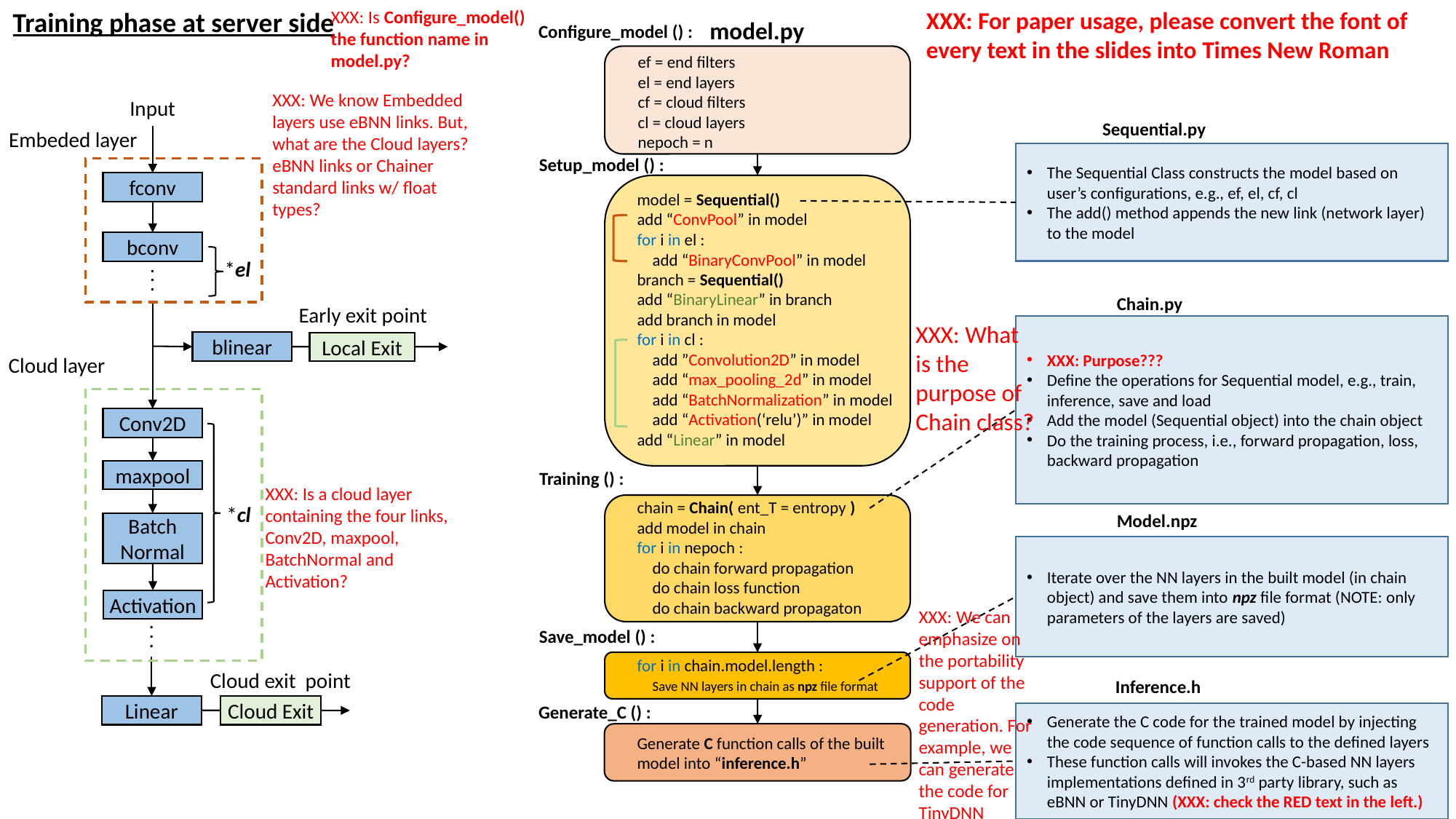

Training phase at server side
XXX: Is Configure_model() the function name in model.py?
XXX: For paper usage, please convert the font of every text in the slides into Times New Roman
model.py
Configure_model () :

ef = end filters
el = end layers
cf = cloud filters
cl = cloud layers
nepoch = n
XXX: We know Embedded layers use eBNN links. But, what are the Cloud layers? eBNN links or Chainer standard links w/ float types?
Input
Sequential.py
Embeded layer
The Sequential Class constructs the model based on user’s configurations, e.g., ef, el, cf, cl
The add() method appends the new link (network layer) to the model
Setup_model () :

fconv

model = Sequential()
add “ConvPool” in model
for i in el :
    add “BinaryConvPool” in model
branch = Sequential()
add “BinaryLinear” in branch
add branch in model
for i in cl :
    add ”Convolution2D” in model
    add “max_pooling_2d” in model
    add “BatchNormalization” in model
    add “Activation(‘relu’)” in model      add “Linear” in model

bconv

*el
.
.
.
Chain.py
Early exit point
XXX: What is the purpose of Chain class?
XXX: Purpose???
Define the operations for Sequential model, e.g., train, inference, save and load
Add the model (Sequential object) into the chain object
Do the training process, i.e., forward propagation, loss, backward propagation
blinear
Local Exit

Cloud layer

Conv2D

maxpool
Training () :
XXX: Is a cloud layer containing the four links, Conv2D, maxpool, BatchNormal and Activation?
chain = Chain( ent_T = entropy )
add model in chain
for i in nepoch :
    do chain forward propagation
    do chain loss function
    do chain backward propagaton

*cl
Model.npz
Batch
Normal
Iterate over the NN layers in the built model (in chain object) and save them into npz file format (NOTE: only parameters of the layers are saved)
Activation
XXX: We can emphasize on the portability support of the code generation. For example, we can generate the code for TinyDNN
.
.
.
Save_model () :
for i in chain.model.length :
    Save NN layers in chain as npz file format

Cloud exit  point
Inference.h
Generate_C () :
Cloud Exit
Linear
Generate the C code for the trained model by injecting the code sequence of function calls to the defined layers
These function calls will invokes the C-based NN layers implementations defined in 3rd party library, such as eBNN or TinyDNN (XXX: check the RED text in the left.)

Generate C function calls of the built model into “inference.h”